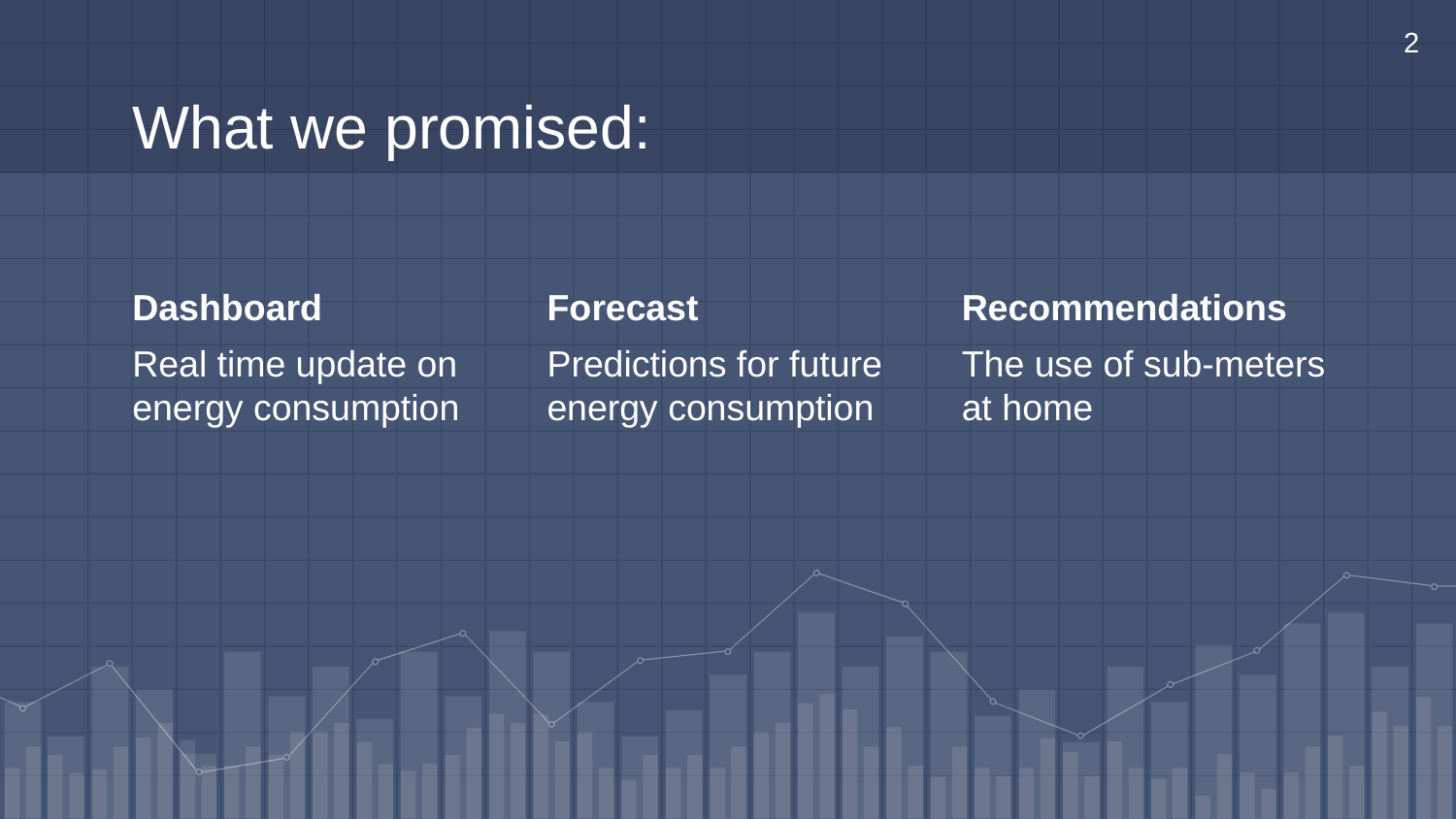

2
# What we promised:
Dashboard
Real time update on energy consumption
Recommendations
The use of sub-meters at home

Forecast
Predictions for future energy consumption